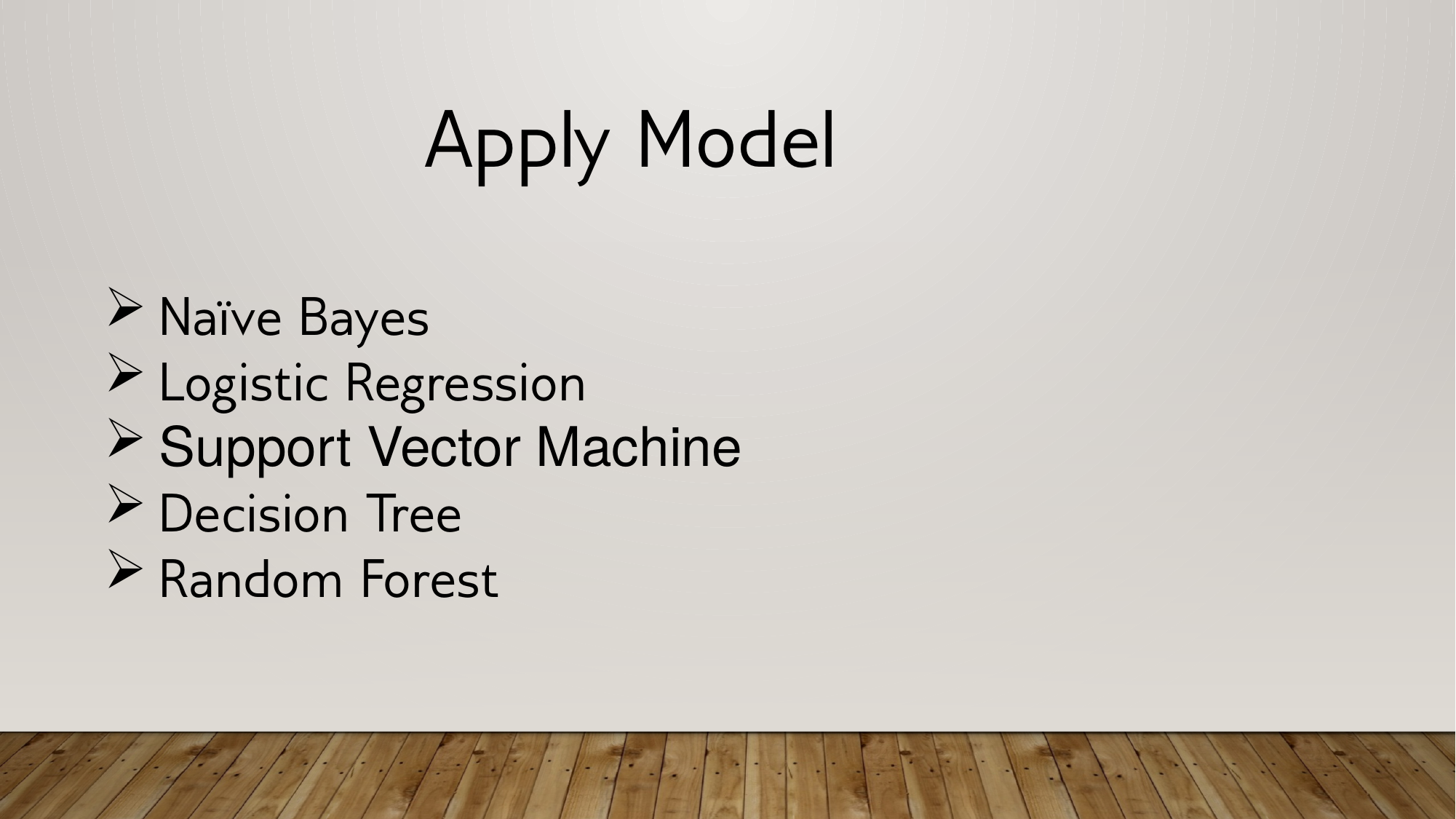

Apply Model

Naïve Bayes
Logistic Regression
Support Vector Machine
Decision Tree
Random Forest